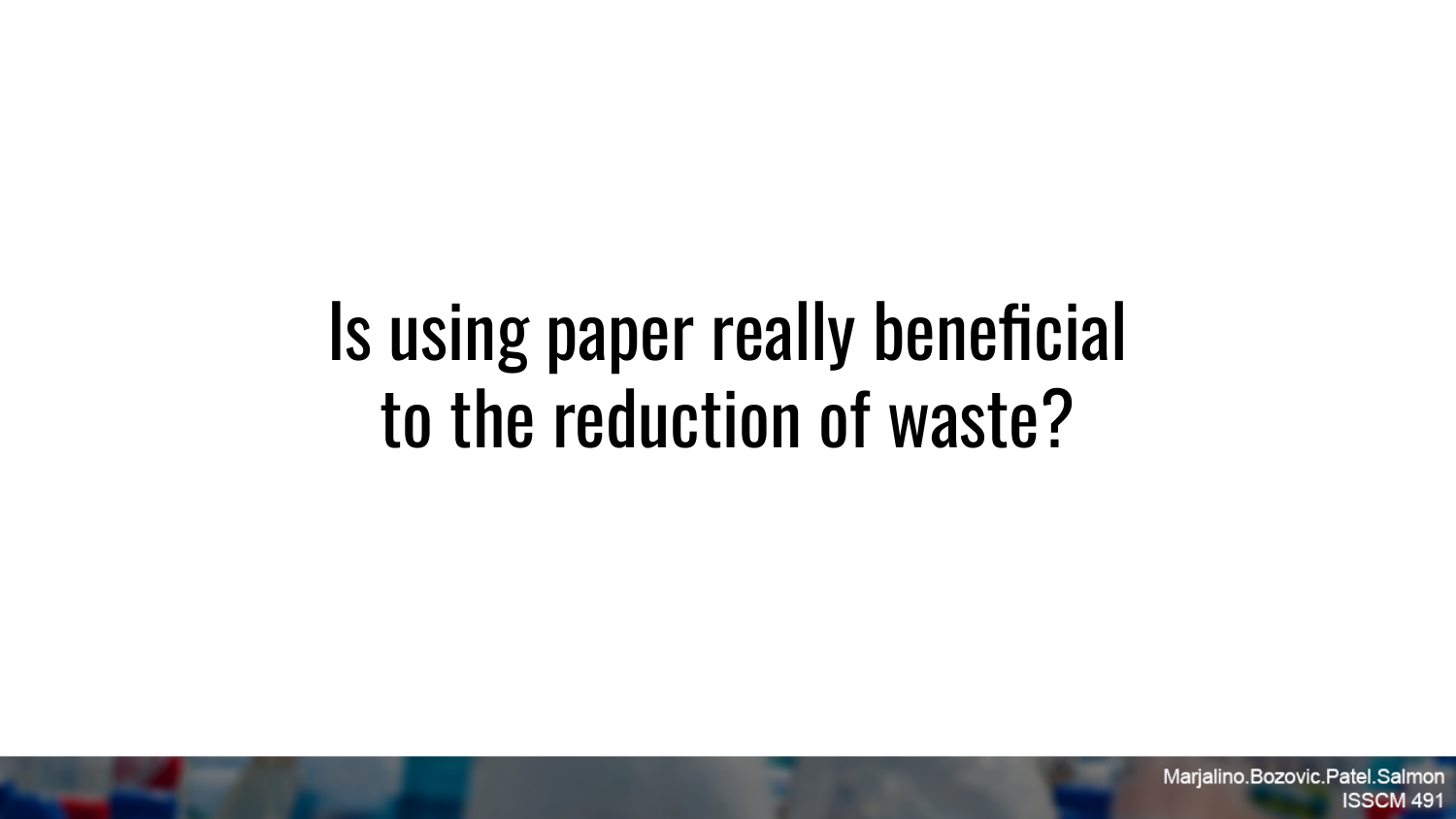

# Is using paper really beneficial
to the reduction of waste?